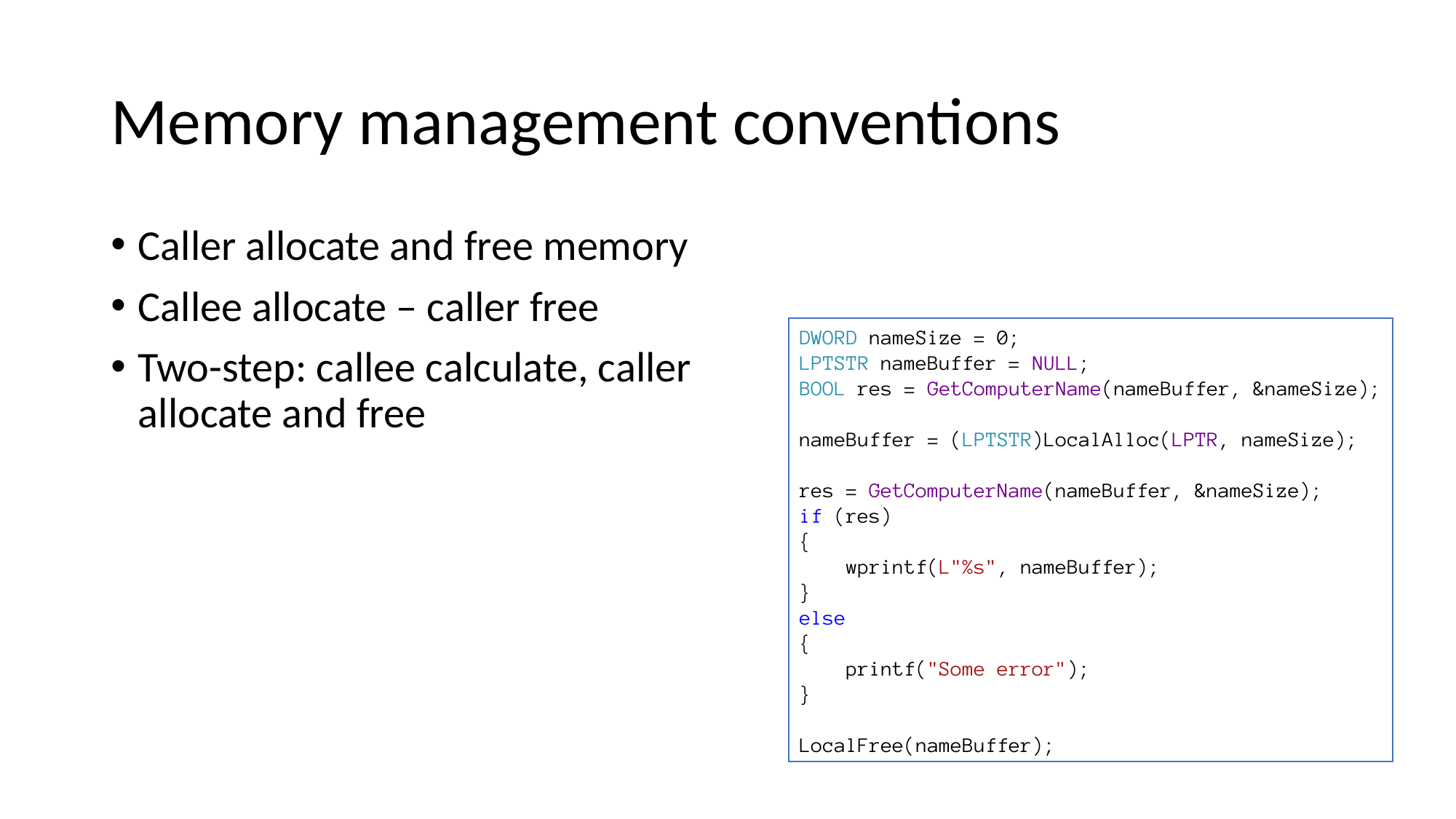

# Memory management conventions
Caller allocate and free memory
Callee allocate – caller free
Two-step: callee calculate, caller allocate and free

DWORD nameSize = 0;
LPTSTR nameBuffer = NULL;
BOOL res = GetComputerName(nameBuffer, &nameSize);
nameBuffer = (LPTSTR)LocalAlloc(LPTR, nameSize);
res = GetComputerName(nameBuffer, &nameSize);
if (res)
{
    wprintf(L"%s", nameBuffer);
}
else
{
    printf("Some error");
}
LocalFree(nameBuffer);